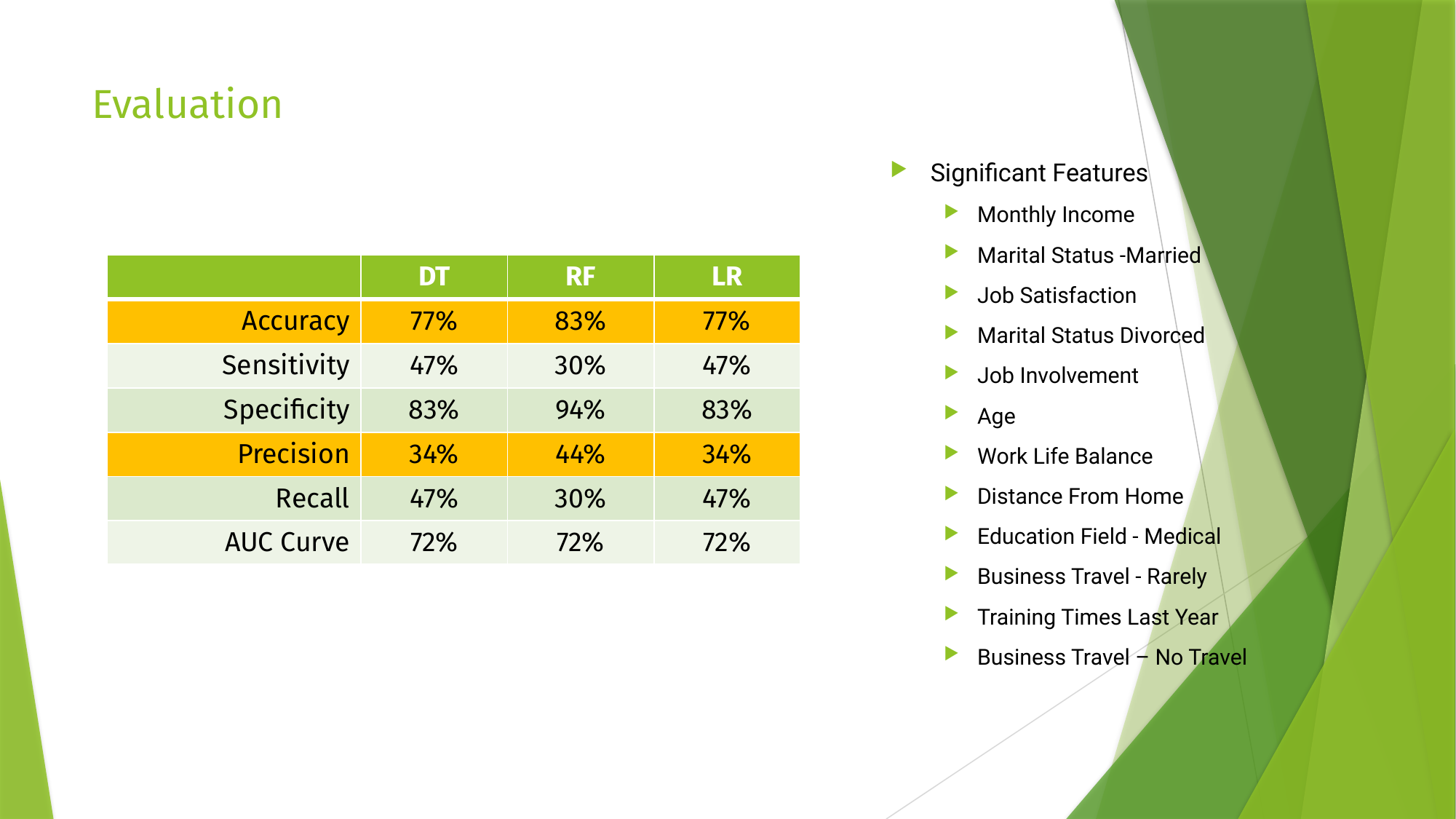

# Evaluation
Significant Features
Monthly Income
Marital Status -Married
Job Satisfaction
Marital Status Divorced
Job Involvement
Age
Work Life Balance
Distance From Home
Education Field - Medical
Business Travel - Rarely
Training Times Last Year
Business Travel – No Travel
|  | DT | RF | LR |
| --- | --- | --- | --- |
| Accuracy | 77% | 83% | 77% |
| Sensitivity | 47% | 30% | 47% |
| Specificity | 83% | 94% | 83% |
| Precision | 34% | 44% | 34% |
| Recall | 47% | 30% | 47% |
| AUC Curve | 72% | 72% | 72% |